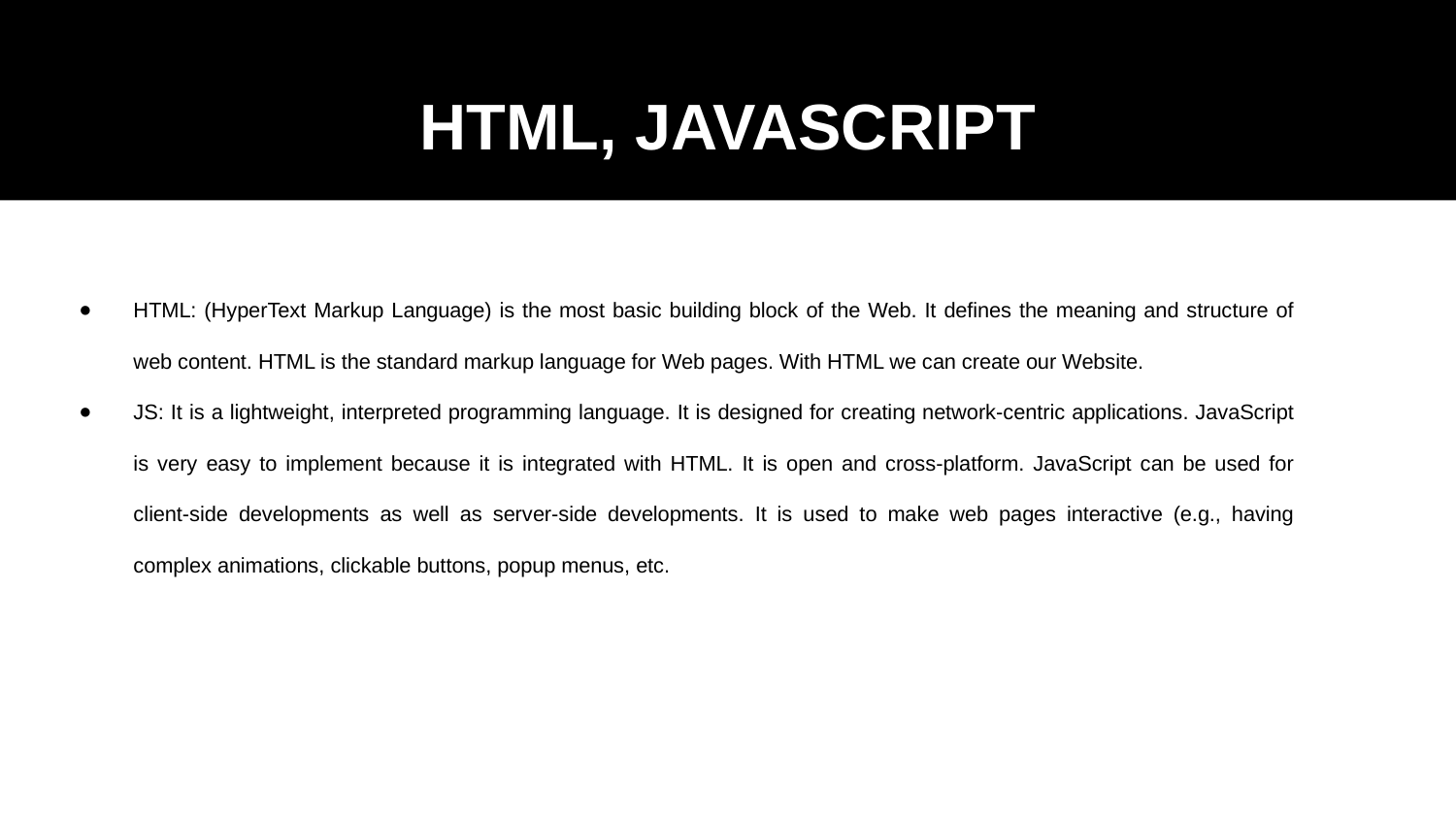

# HTML, JAVASCRIPT
HTML: (HyperText Markup Language) is the most basic building block of the Web. It defines the meaning and structure of web content. HTML is the standard markup language for Web pages. With HTML we can create our Website.
JS: It is a lightweight, interpreted programming language. It is designed for creating network-centric applications. JavaScript is very easy to implement because it is integrated with HTML. It is open and cross-platform. JavaScript can be used for client-side developments as well as server-side developments. It is used to make web pages interactive (e.g., having complex animations, clickable buttons, popup menus, etc.